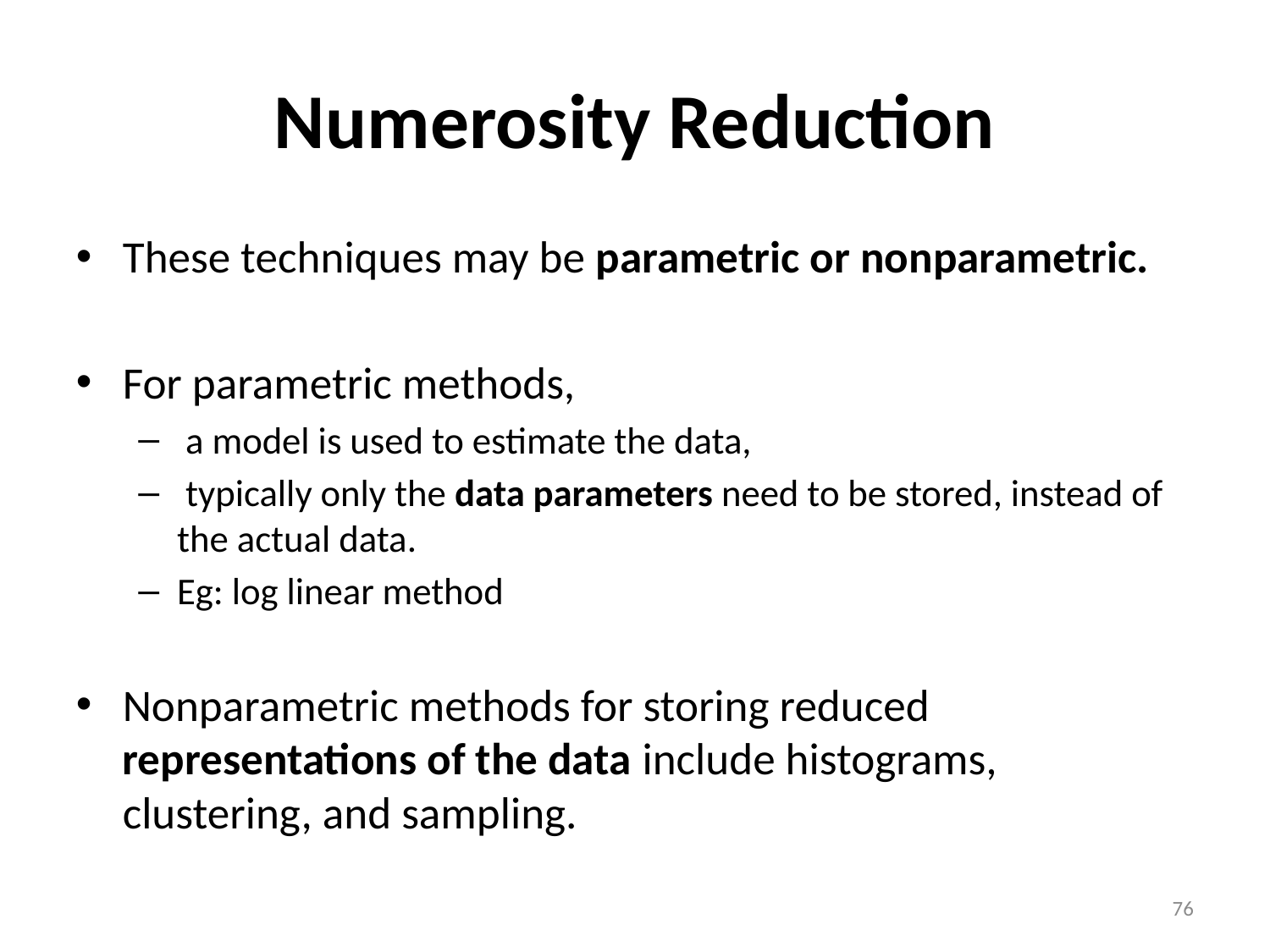

Numerosity Reduction
These techniques may be parametric or nonparametric.

For parametric methods,
 a model is used to estimate the data,
 typically only the data parameters need to be stored, instead of the actual data.
Eg: log linear method

Nonparametric methods for storing reduced representations of the data include histograms, clustering, and sampling.
76